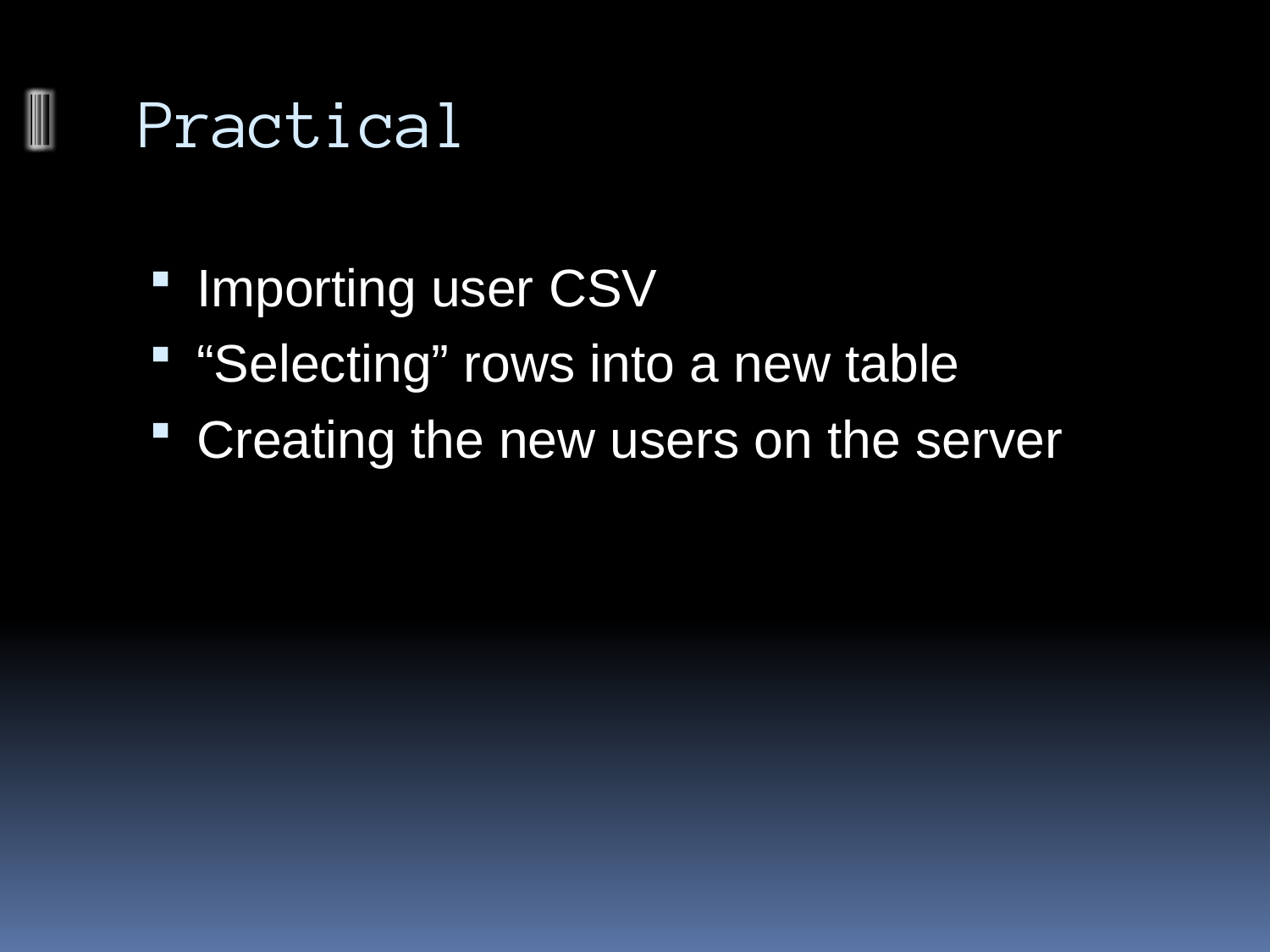

# Practical
Importing user CSV
“Selecting” rows into a new table
Creating the new users on the server